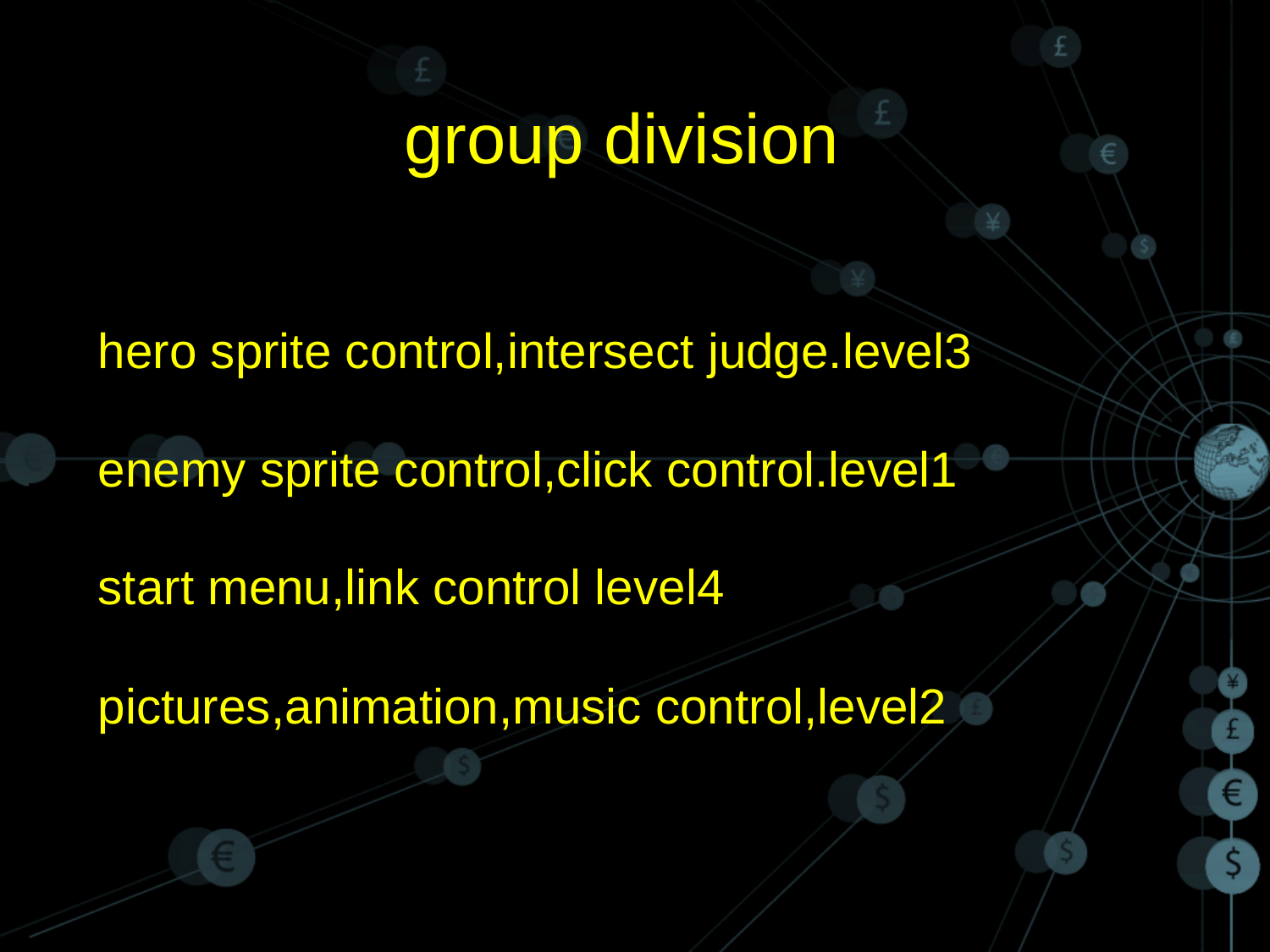

# group division
   hero sprite control,intersect judge.level3

   enemy sprite control,click control.level1

   start menu,link control level4

   pictures,animation,music control,level2